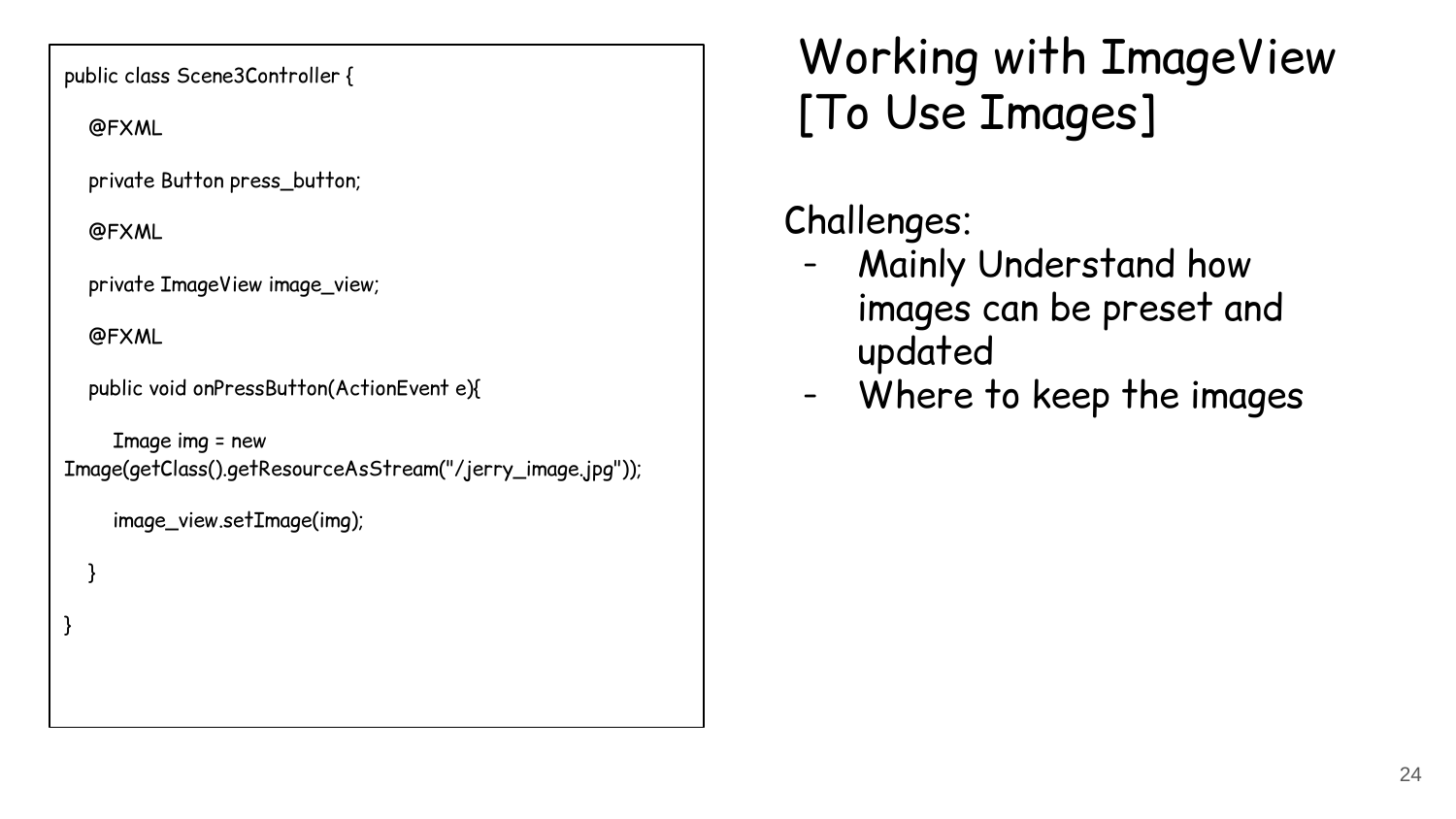

# Working with ImageView [To Use Images]

public class Scene3Controller {
    @FXML
    private Button press_button;
    @FXML
    private ImageView image_view;
    @FXML
    public void onPressButton(ActionEvent e){
        Image img = new Image(getClass().getResourceAsStream("/jerry_image.jpg"));
        image_view.setImage(img);
    }
}
Challenges:
Mainly Understand how images can be preset and updated
Where to keep the images
24